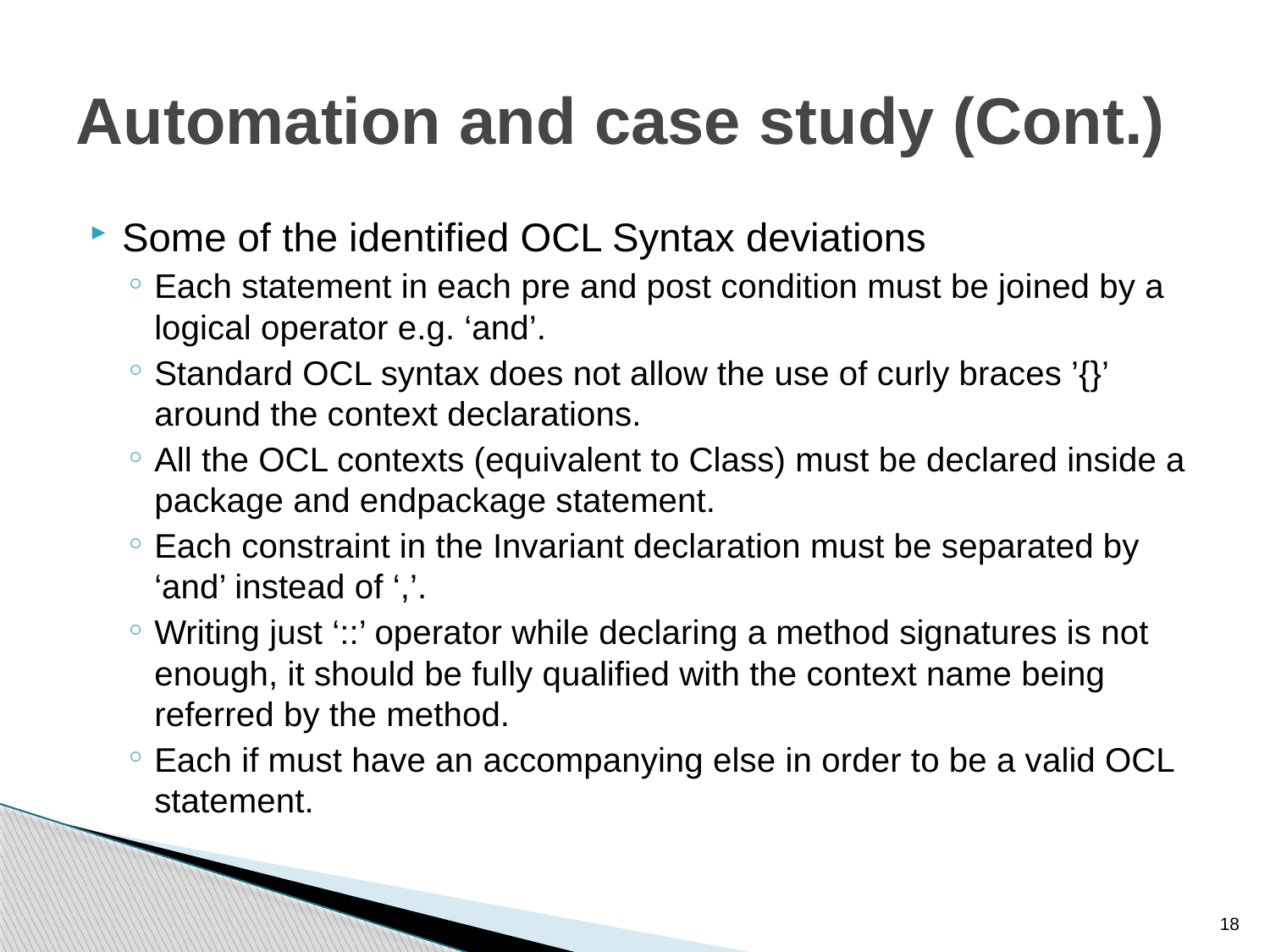

# Automation and case study (Cont.)
Some of the identified OCL Syntax deviations
Each statement in each pre and post condition must be joined by a logical operator e.g. ‘and’.
Standard OCL syntax does not allow the use of curly braces ’{}’ around the context declarations.
All the OCL contexts (equivalent to Class) must be declared inside a package and endpackage statement.
Each constraint in the Invariant declaration must be separated by ‘and’ instead of ‘,’.
Writing just ‘::’ operator while declaring a method signatures is not enough, it should be fully qualified with the context name being referred by the method.
Each if must have an accompanying else in order to be a valid OCL statement.
18